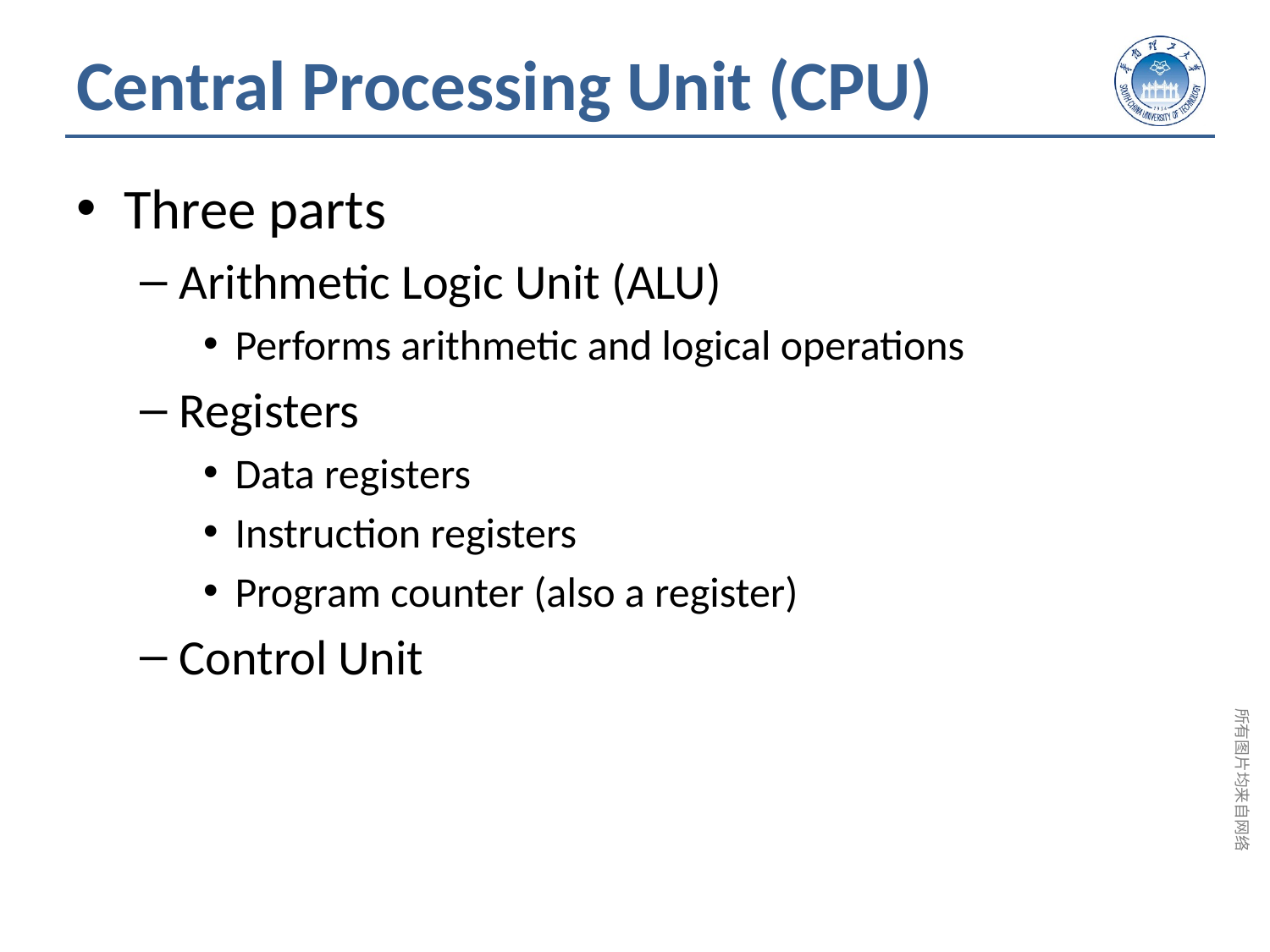

# Central Processing Unit (CPU)
Three parts
Arithmetic Logic Unit (ALU)
Performs arithmetic and logical operations
Registers
Data registers
Instruction registers
Program counter (also a register)
Control Unit